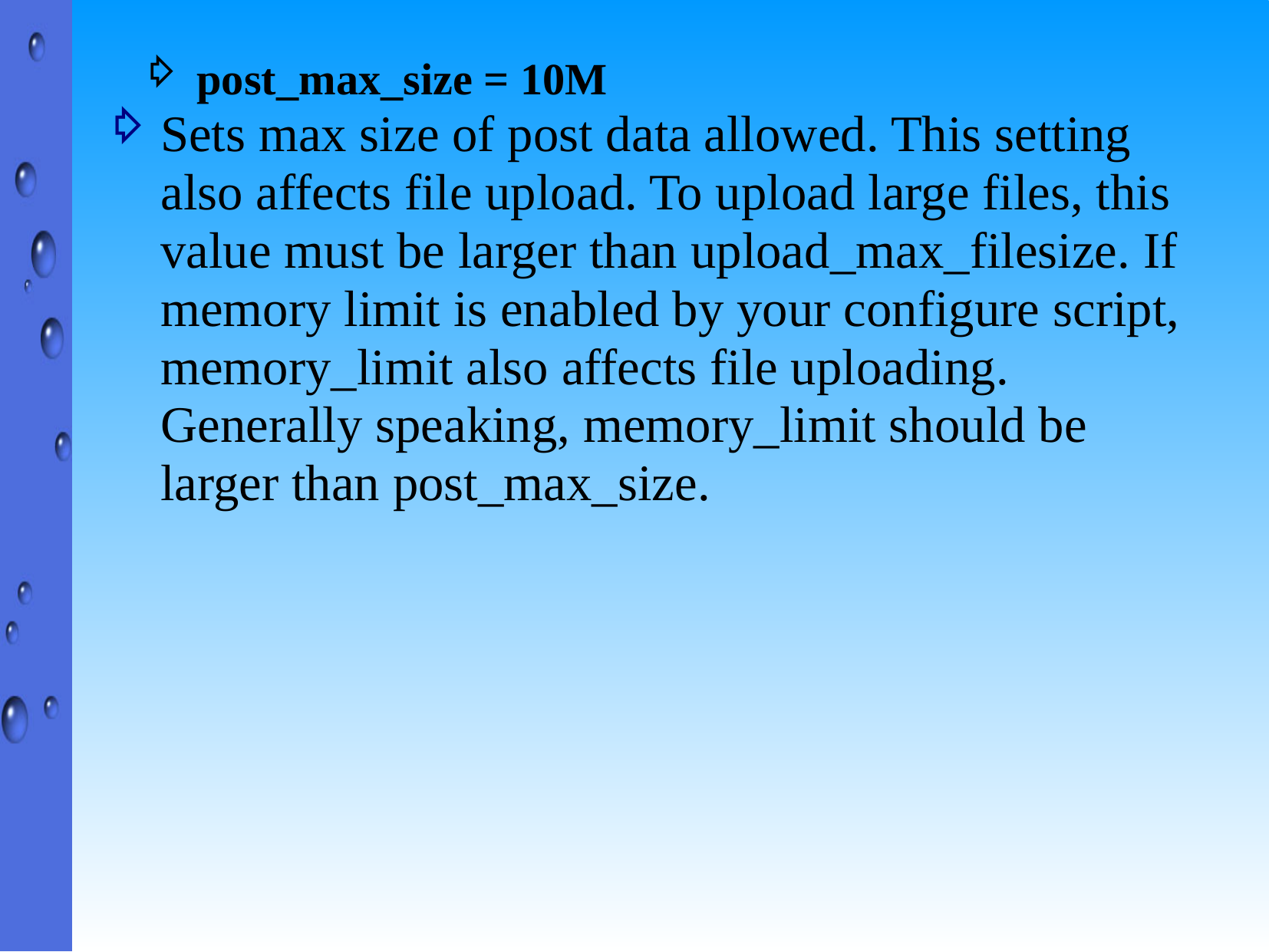

post_max_size = 10M
Sets max size of post data allowed. This setting also affects file upload. To upload large files, this value must be larger than upload_max_filesize. If memory limit is enabled by your configure script, memory_limit also affects file uploading. Generally speaking, memory_limit should be larger than post_max_size.